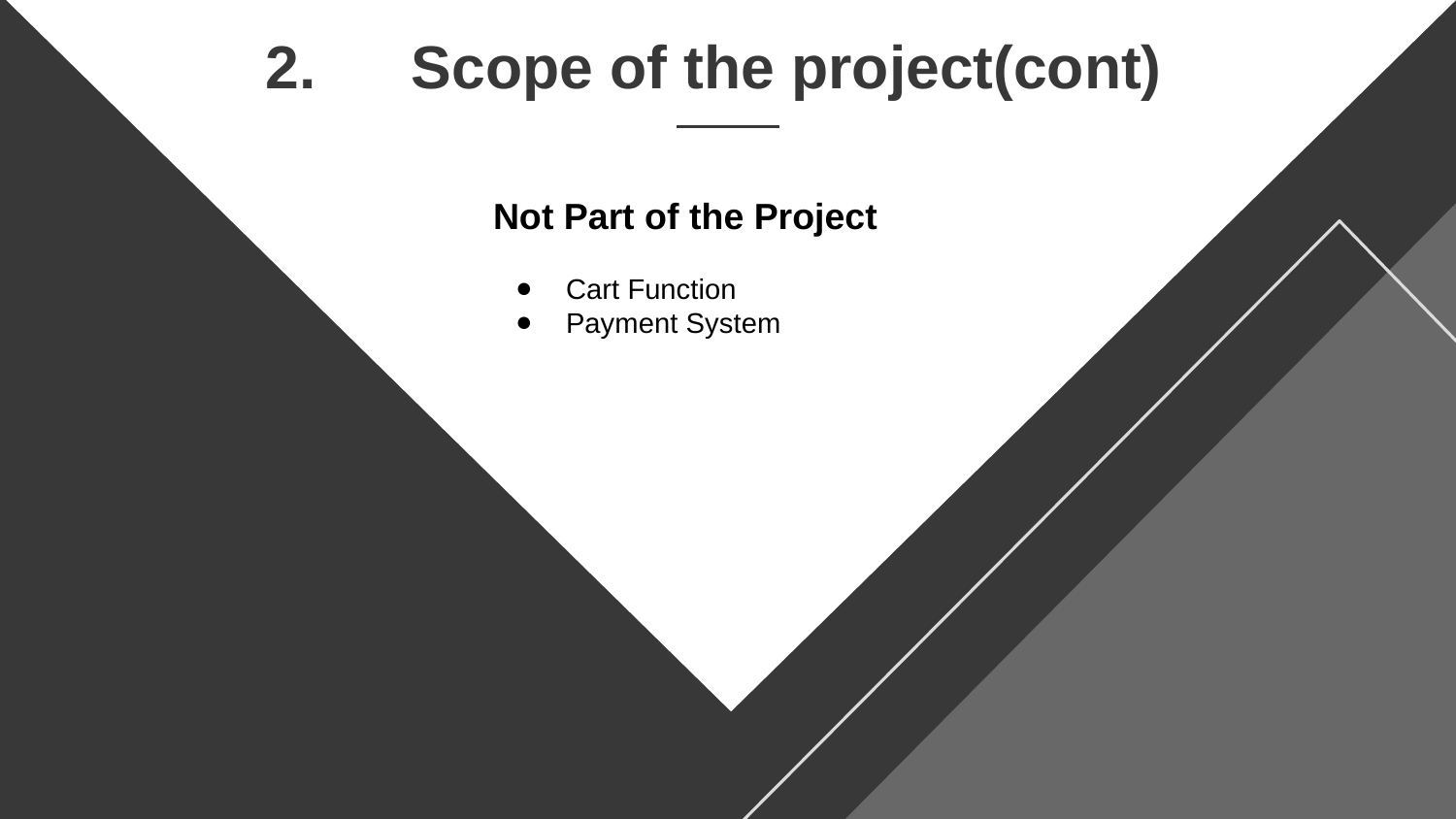

# 2.	Scope of the project(cont)
Not Part of the Project

Cart Function
Payment System